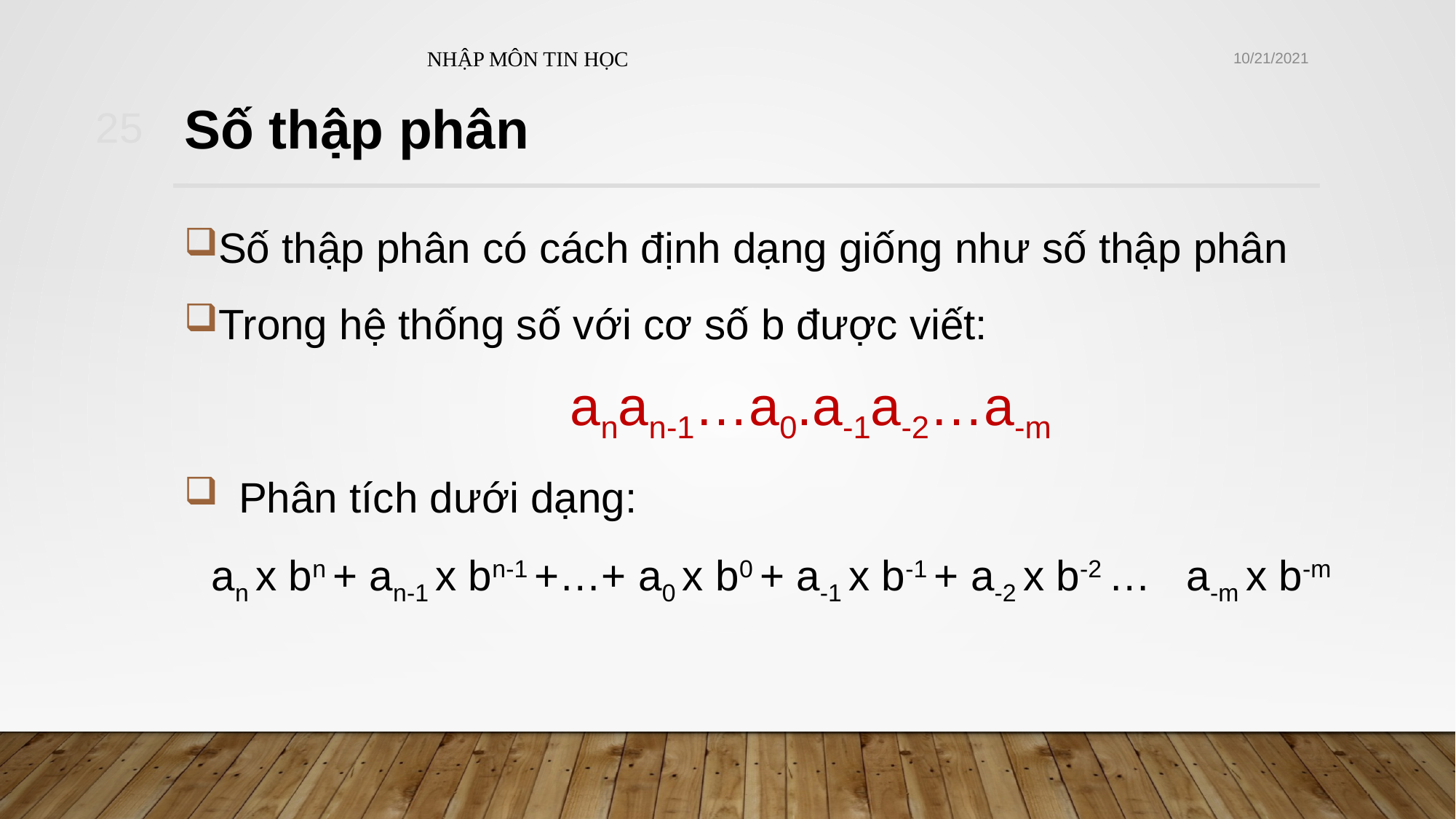

NHẬP MÔN TIN HỌC
10/21/2021
25
# Số thập phân
Số thập phân có cách định dạng giống như số thập phân
Trong hệ thống số với cơ số b được viết:
anan-1…a0.a-1a-2…a-m
Phân tích dưới dạng:
an x bn + an-1 x bn-1 +…+ a0 x b0 + a-1 x b-1 + a-2 x b-2 …   a-m x b-m